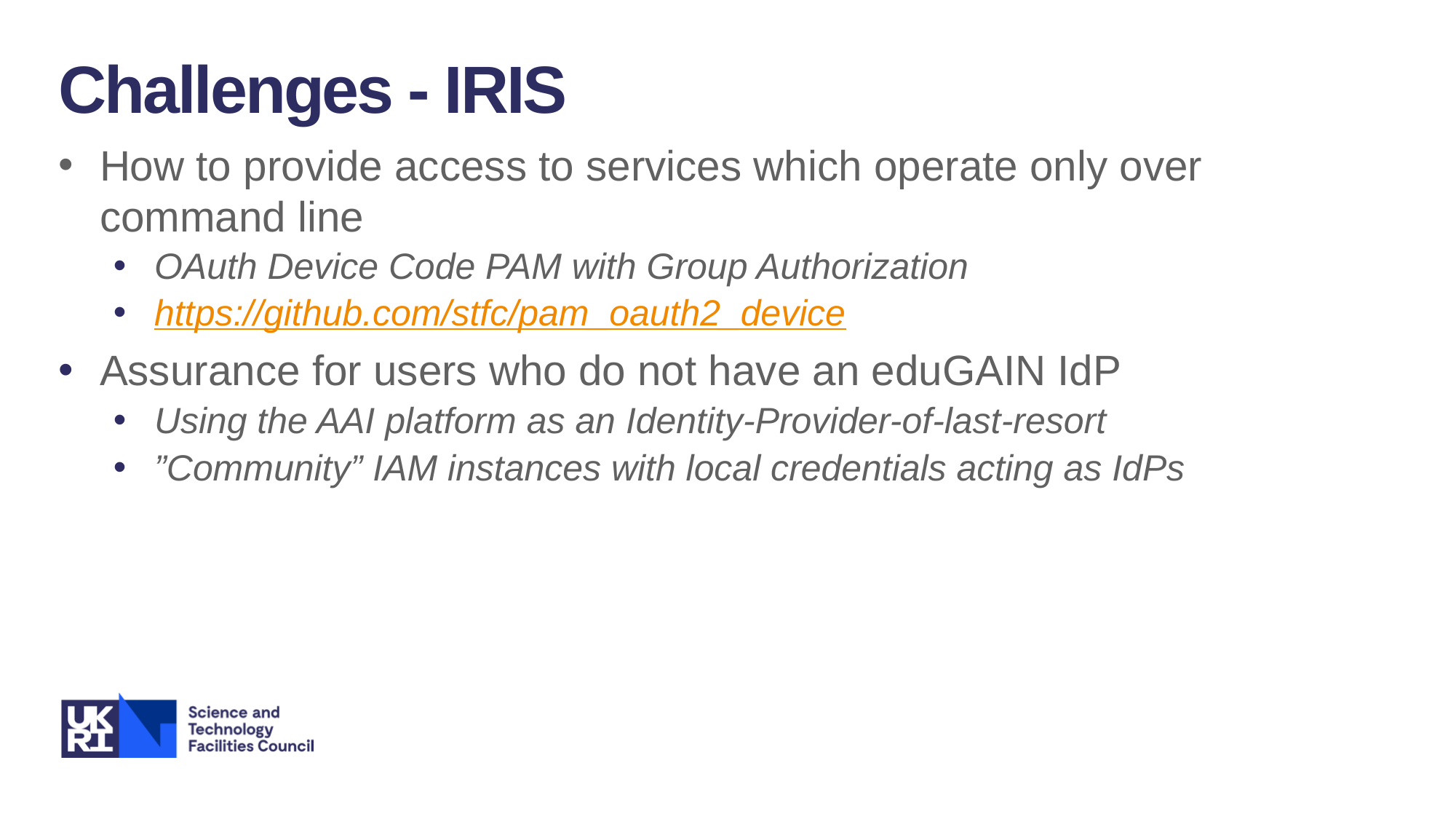

Challenges - IRIS
How to provide access to services which operate only over command line
OAuth Device Code PAM with Group Authorization
https://github.com/stfc/pam_oauth2_device
Assurance for users who do not have an eduGAIN IdP
Using the AAI platform as an Identity-Provider-of-last-resort
”Community” IAM instances with local credentials acting as IdPs